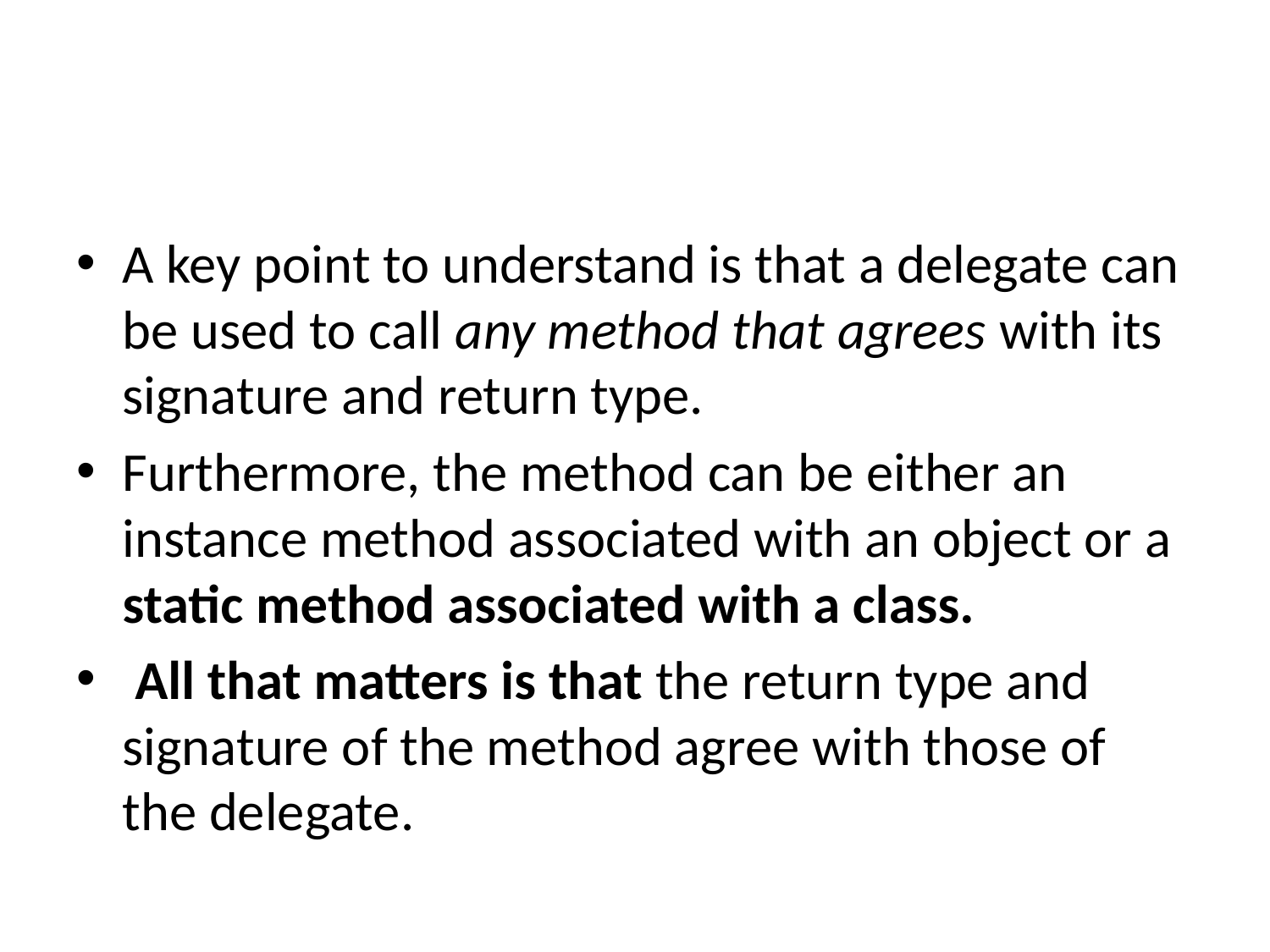

#
A key point to understand is that a delegate can be used to call any method that agrees with its signature and return type.
Furthermore, the method can be either an instance method associated with an object or a static method associated with a class.
 All that matters is that the return type and signature of the method agree with those of the delegate.